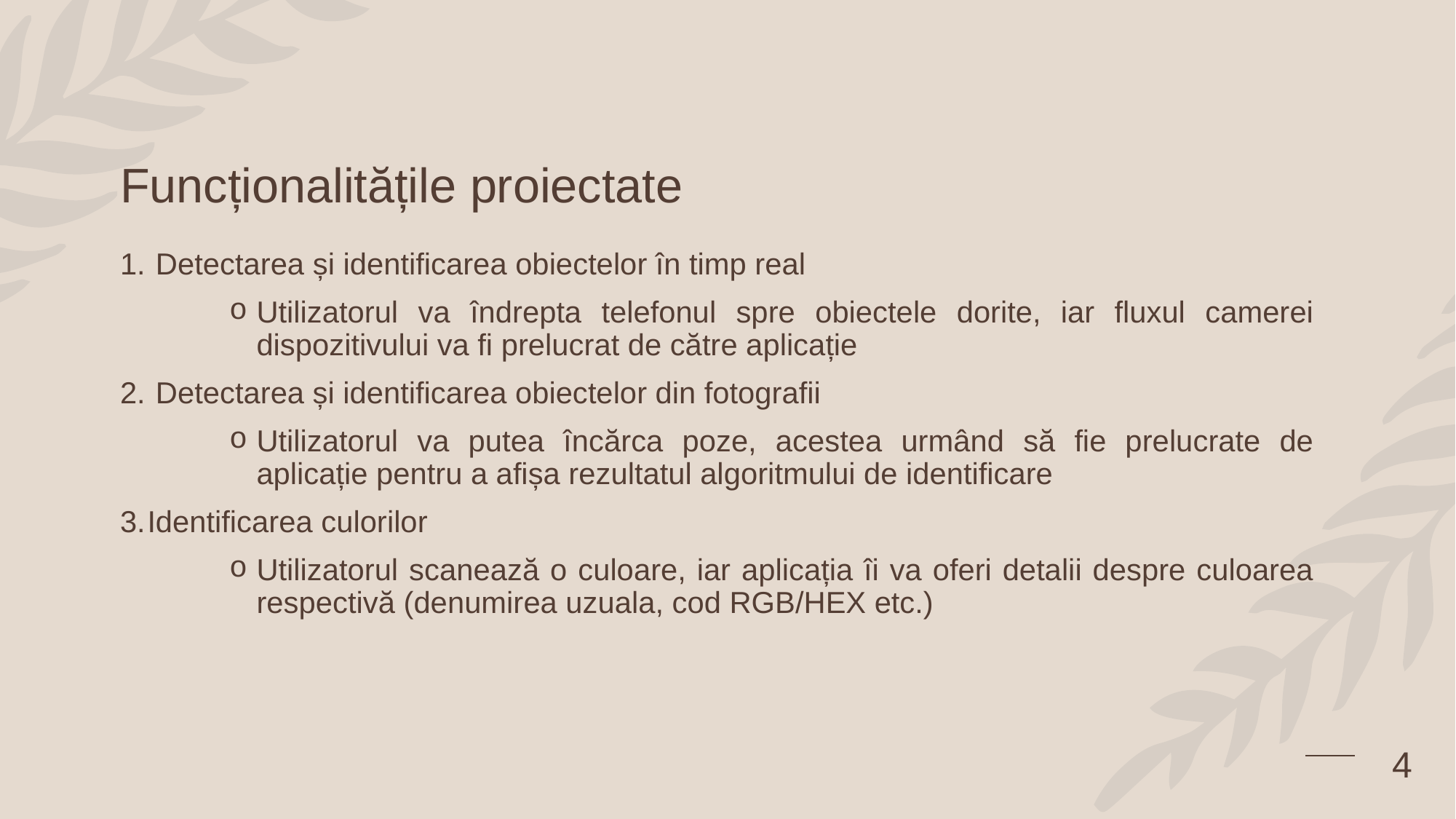

# Funcționalitățile proiectate
 Detectarea și identificarea obiectelor în timp real
Utilizatorul va îndrepta telefonul spre obiectele dorite, iar fluxul camerei dispozitivului va fi prelucrat de către aplicație
 Detectarea și identificarea obiectelor din fotografii
Utilizatorul va putea încărca poze, acestea urmând să fie prelucrate de aplicație pentru a afișa rezultatul algoritmului de identificare
Identificarea culorilor
Utilizatorul scanează o culoare, iar aplicația îi va oferi detalii despre culoarea respectivă (denumirea uzuala, cod RGB/HEX etc.)

4